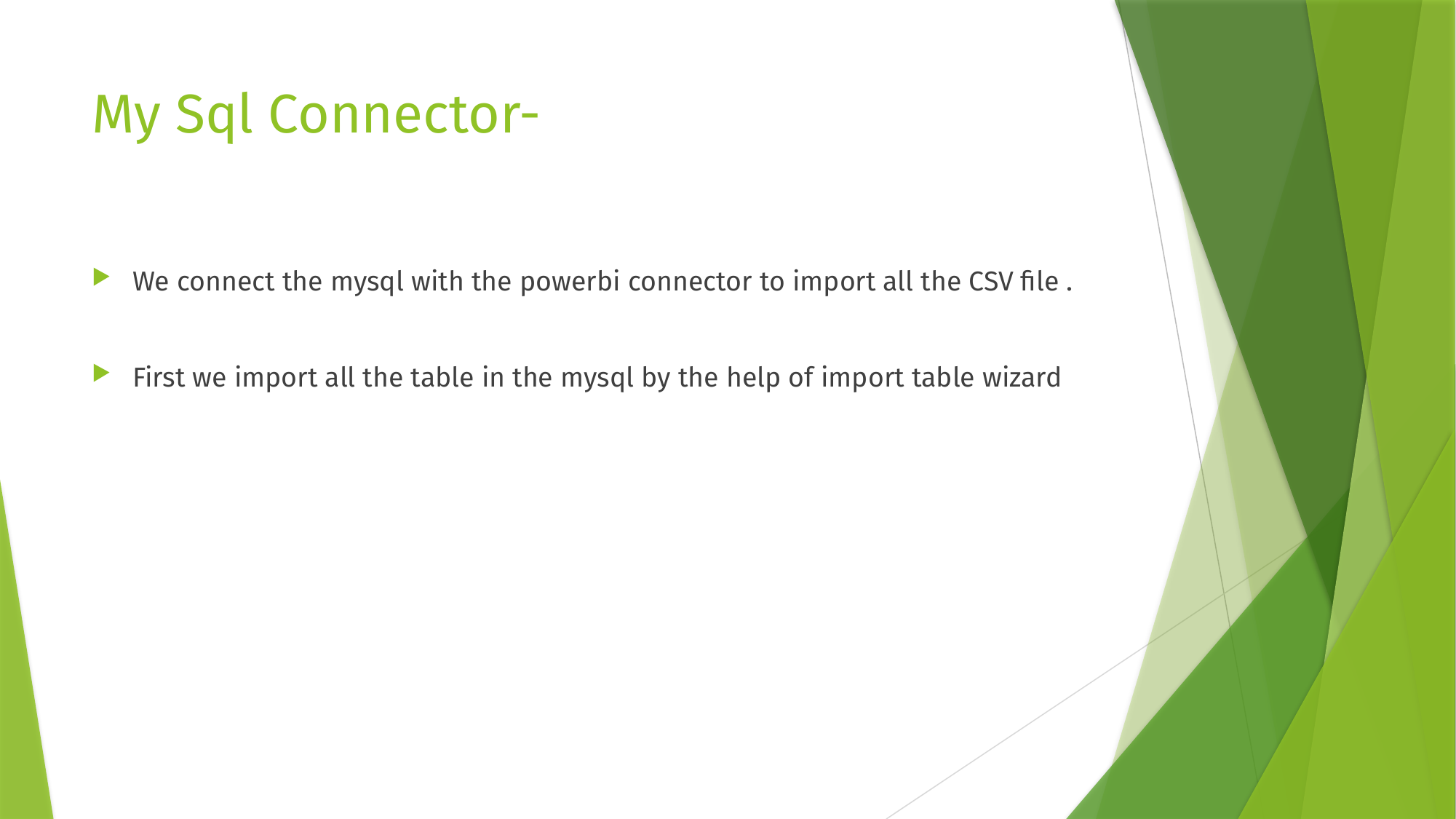

# My Sql Connector-
We connect the mysql with the powerbi connector to import all the CSV file .

First we import all the table in the mysql by the help of import table wizard